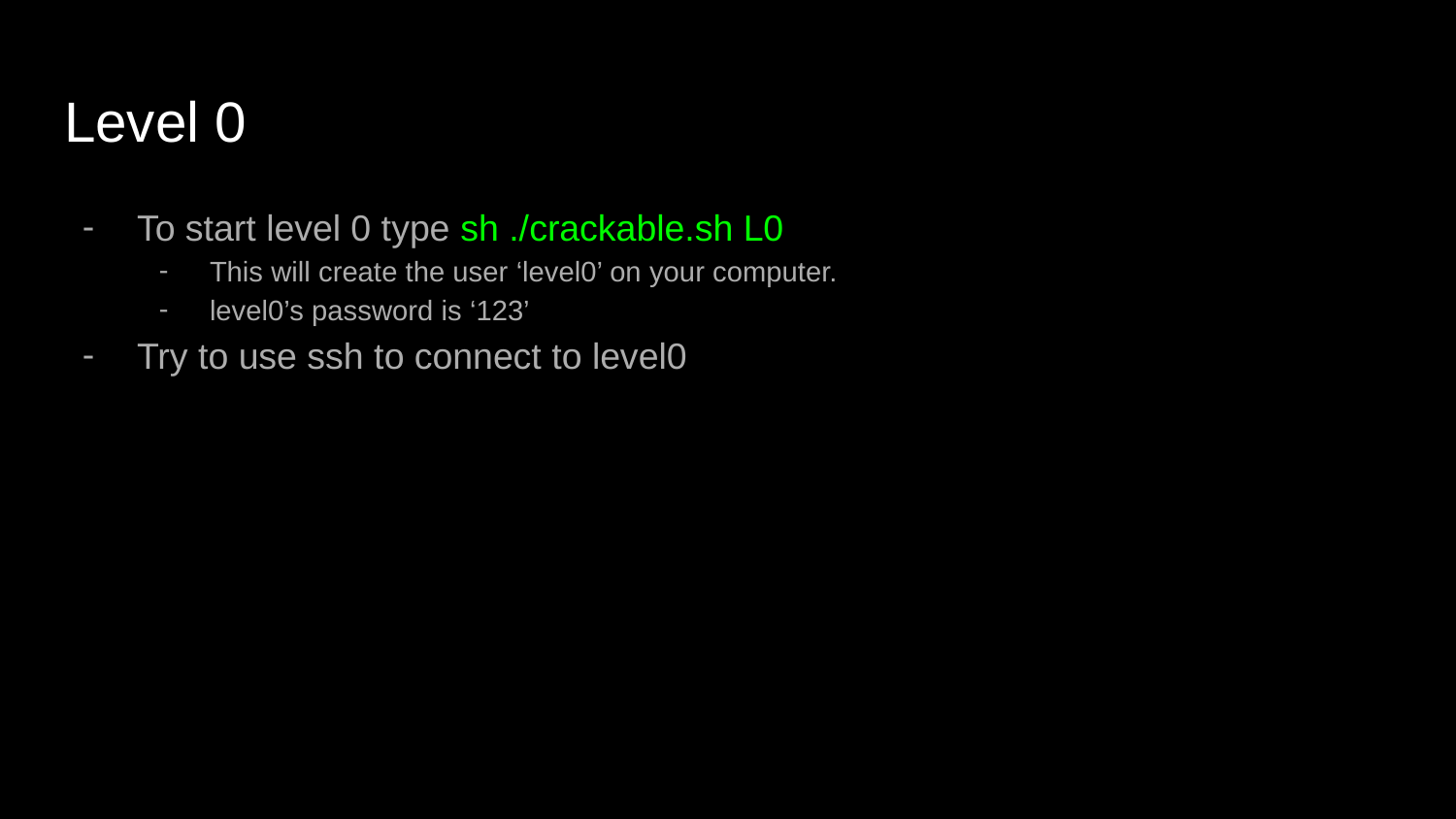

# Level 0
To start level 0 type sh ./crackable.sh L0
This will create the user ‘level0’ on your computer.
level0’s password is ‘123’
Try to use ssh to connect to level0